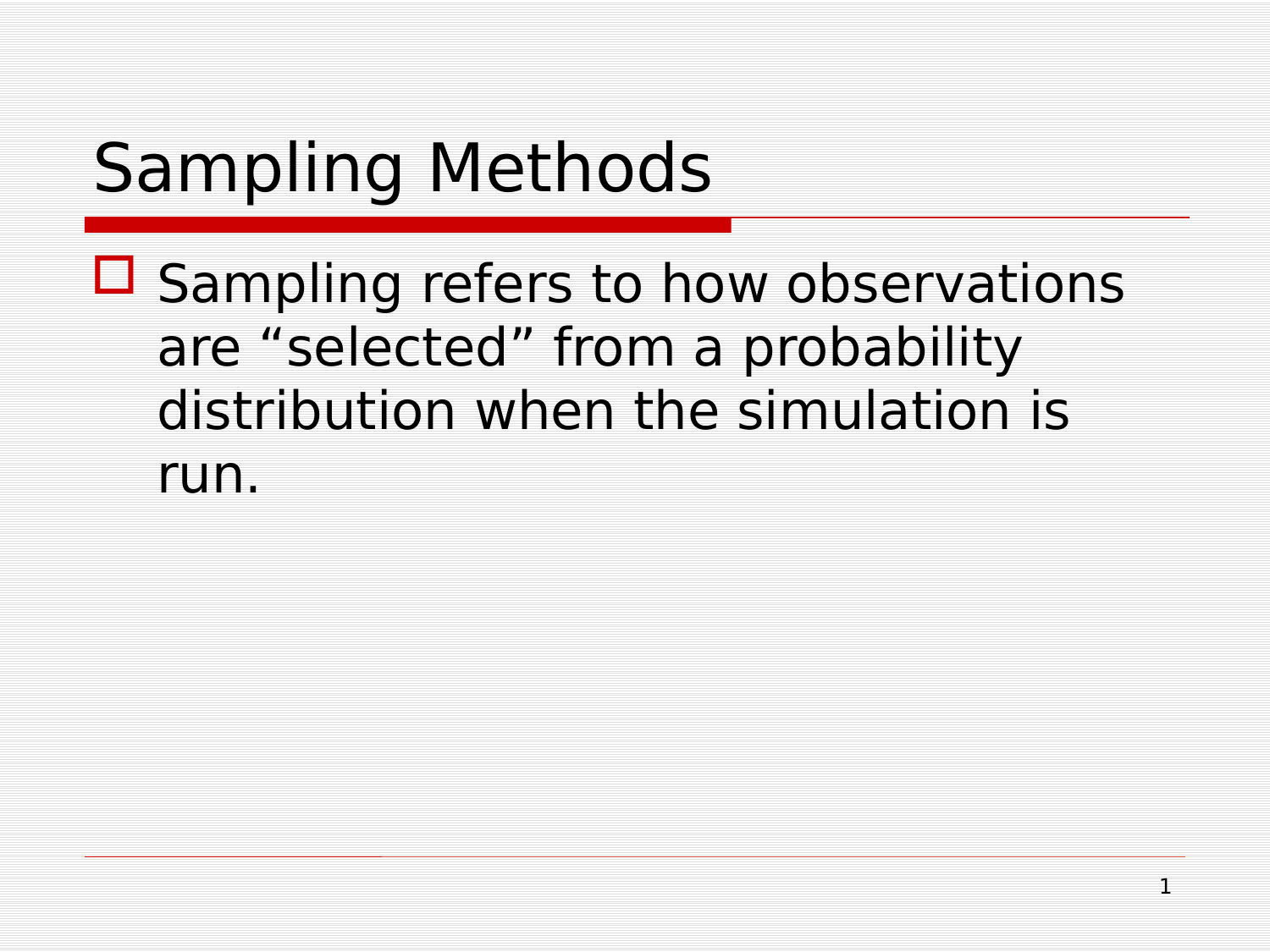

# Sampling Methods
Sampling refers to how observations are “selected” from a probability distribution when the simulation is run.
1